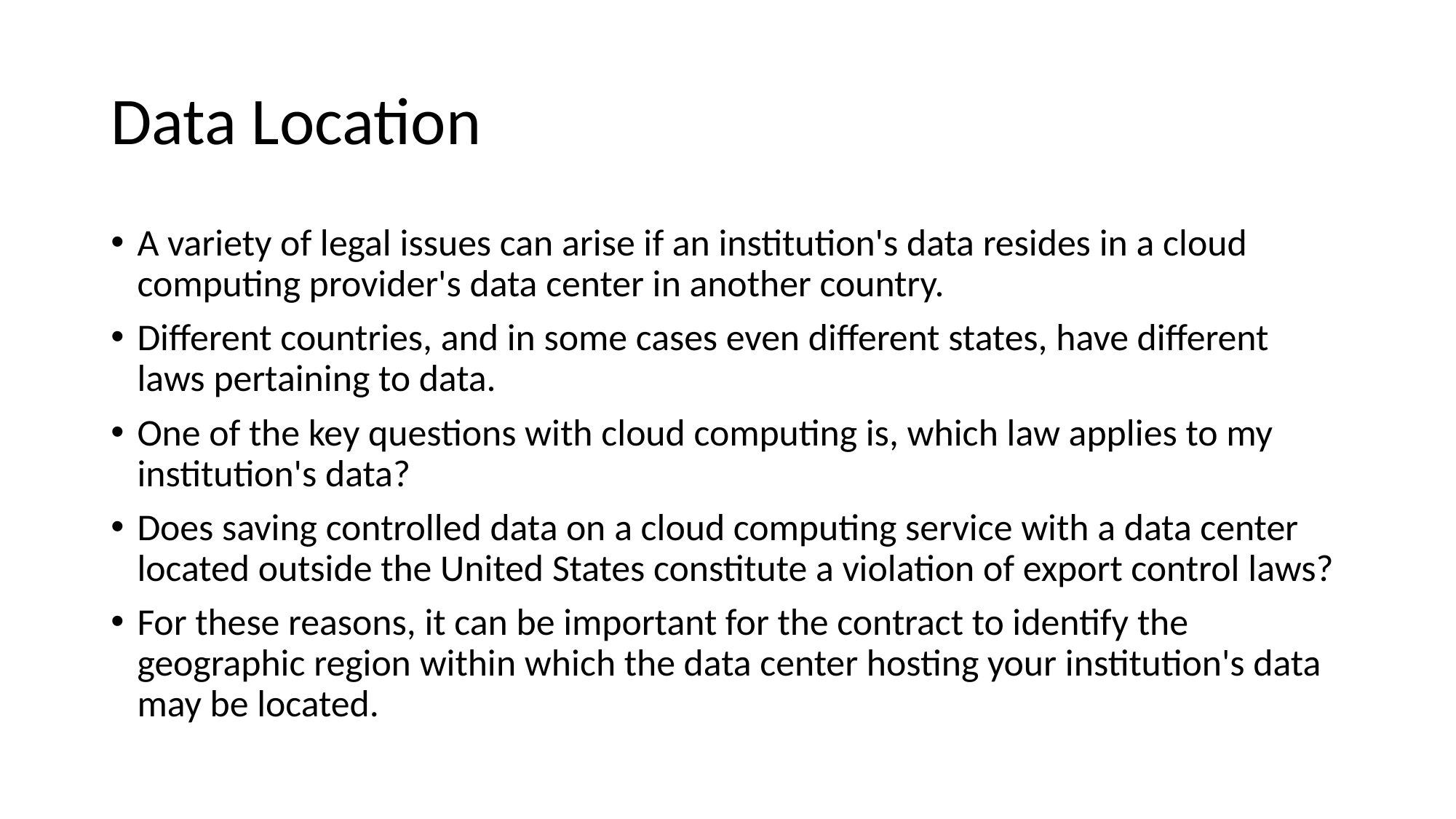

# Data Location
A variety of legal issues can arise if an institution's data resides in a cloud computing provider's data center in another country.
Different countries, and in some cases even different states, have different laws pertaining to data.
One of the key questions with cloud computing is, which law applies to my institution's data?
Does saving controlled data on a cloud computing service with a data center located outside the United States constitute a violation of export control laws?
For these reasons, it can be important for the contract to identify the geographic region within which the data center hosting your institution's data may be located.